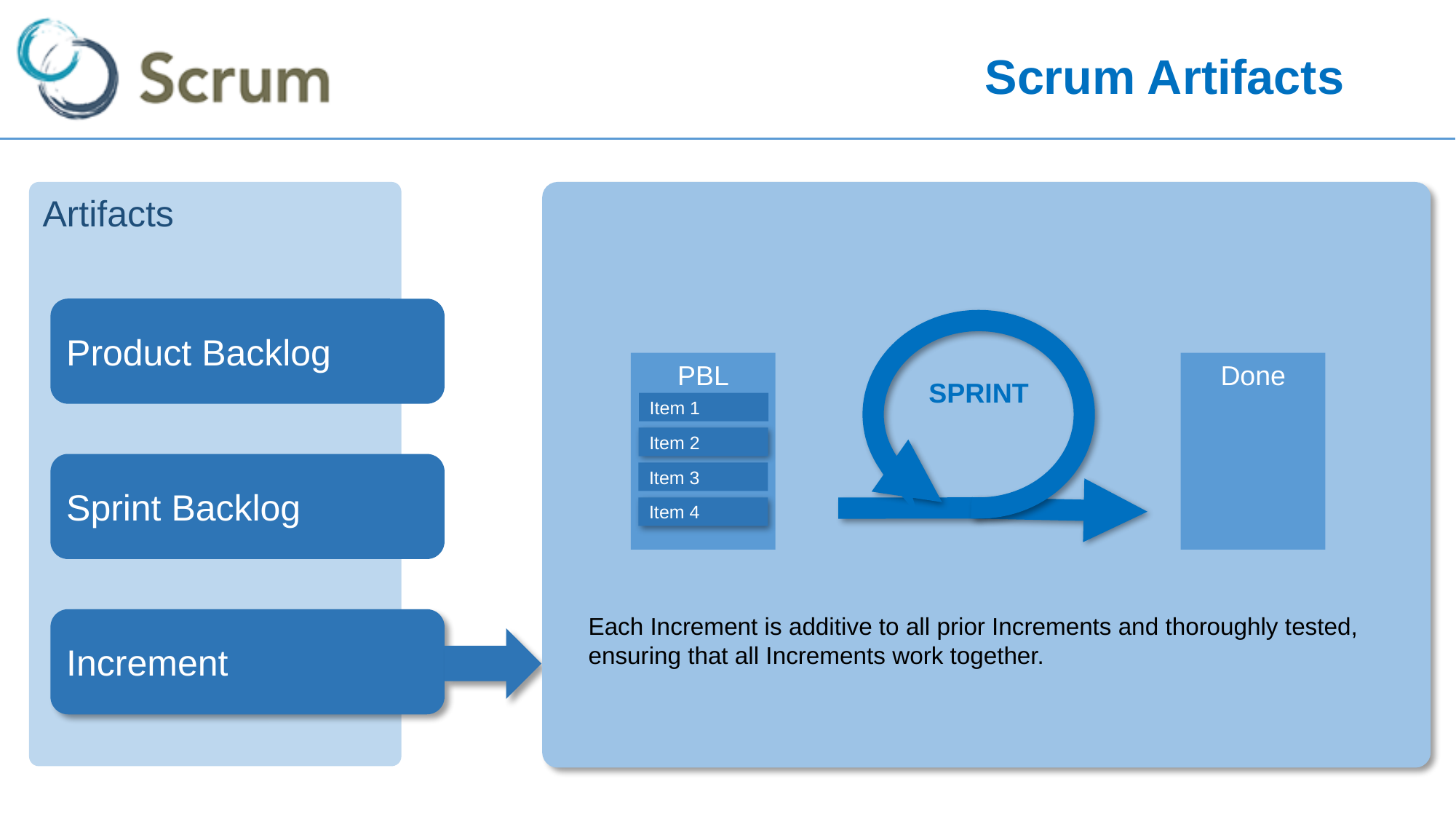

# Scrum Artifacts
Artifacts

Product Backlog

SPRINT
PBL
Done
Item 1
Item 2
Sprint Backlog
Item 3
Item 4
Each Increment is additive to all prior Increments and thoroughly tested, ensuring that all Increments work together.
Increment